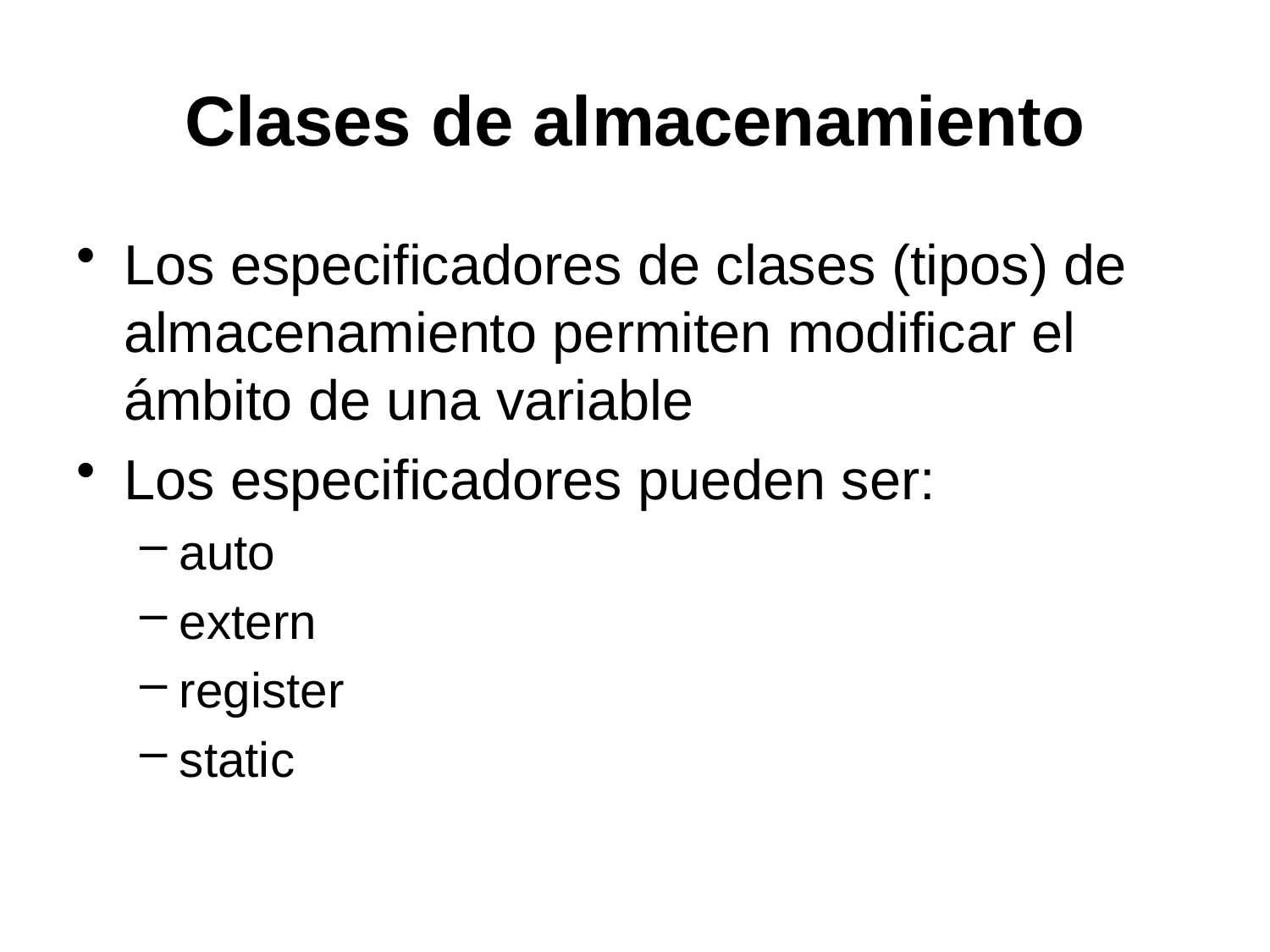

# Clases de almacenamiento
Los especificadores de clases (tipos) de almacenamiento permiten modificar el ámbito de una variable
Los especificadores pueden ser:
auto
extern
register
static